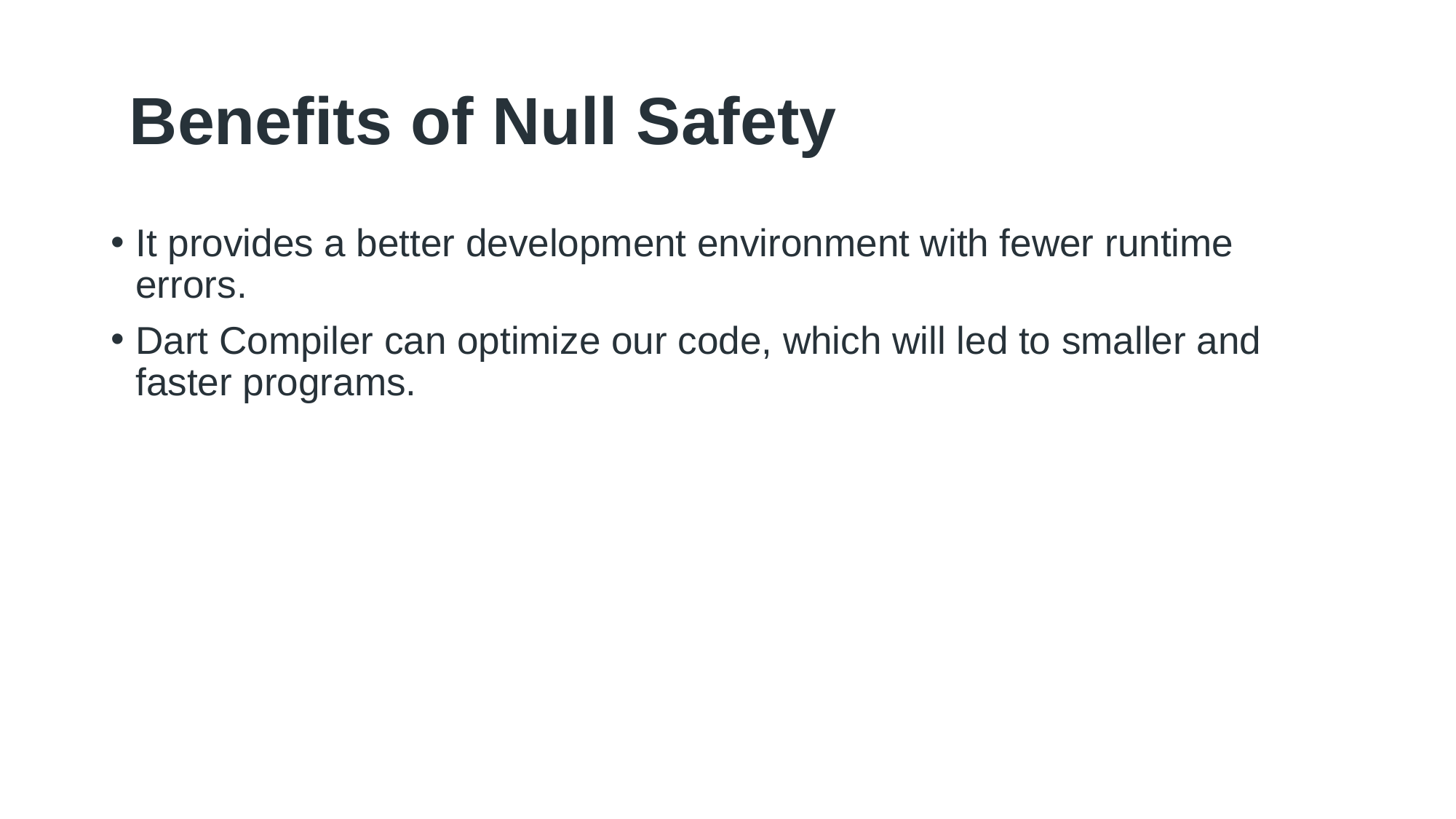

# Benefits of Null Safety
It provides a better development environment with fewer runtime errors.
Dart Compiler can optimize our code, which will led to smaller and faster programs.